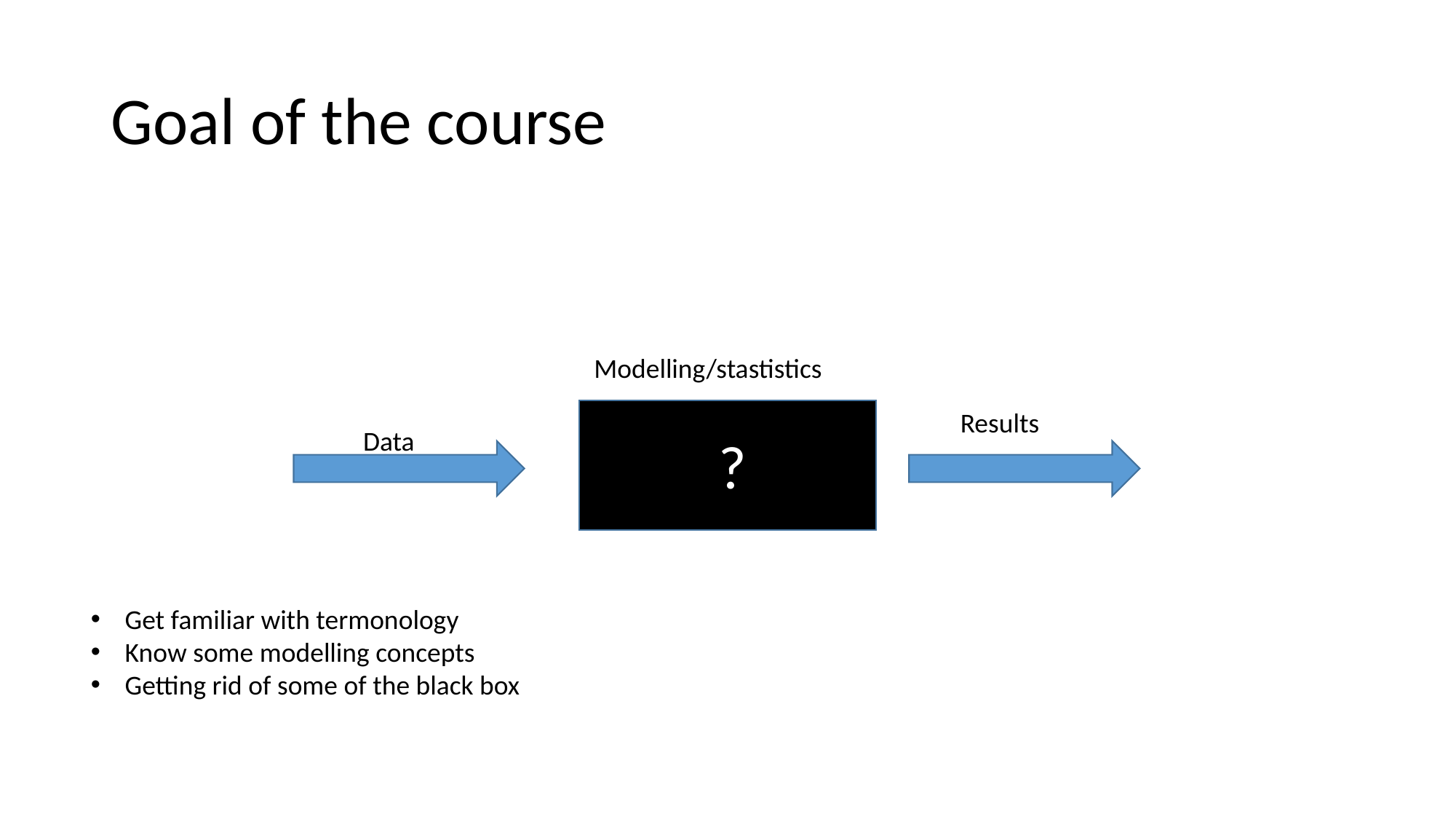

# Goal of the course
Modelling/stastistics

Results
Data
?

Get familiar with termonology
Know some modelling concepts
Getting rid of some of the black box